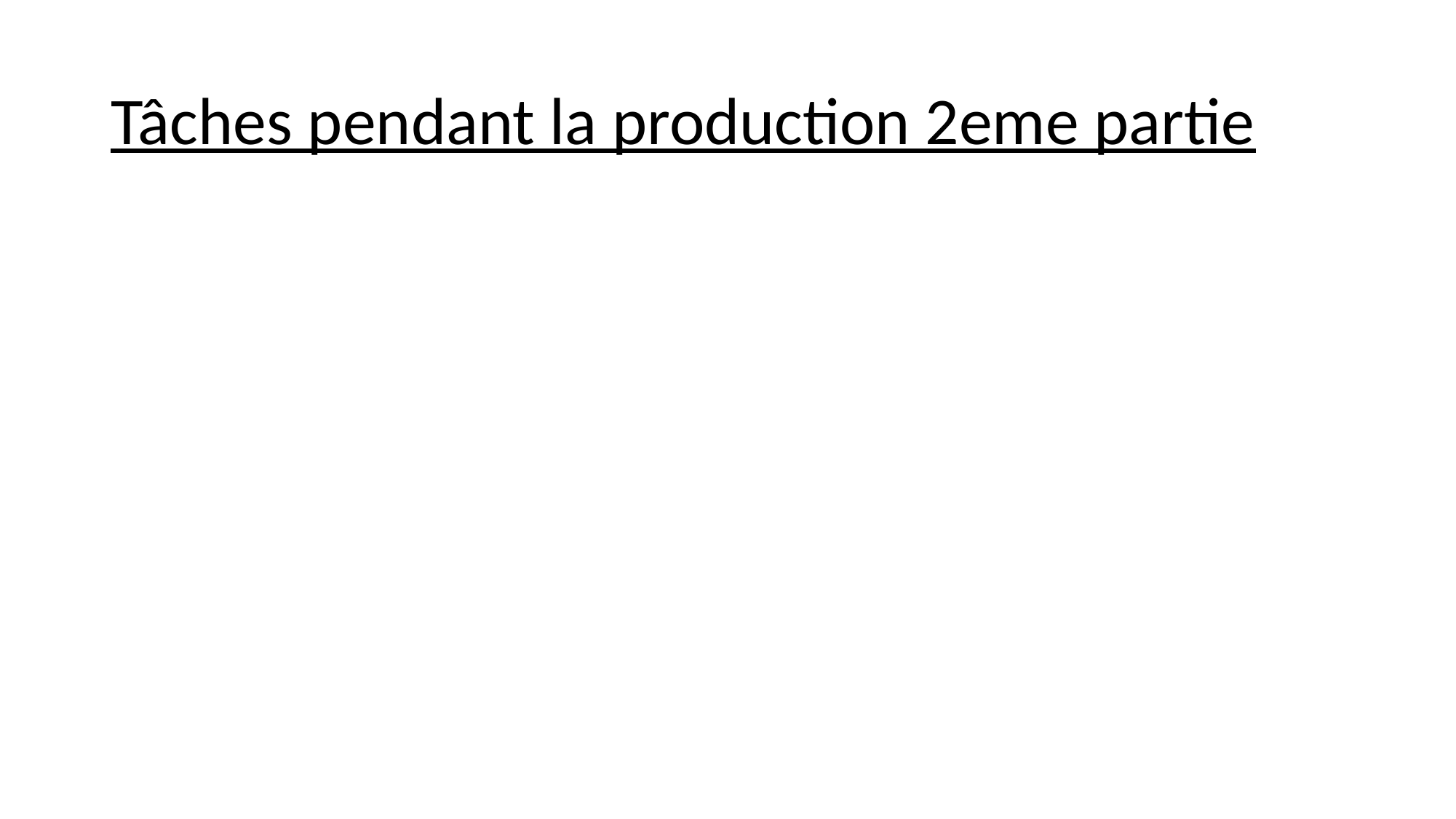

# Tâches pendant la production 2eme partie